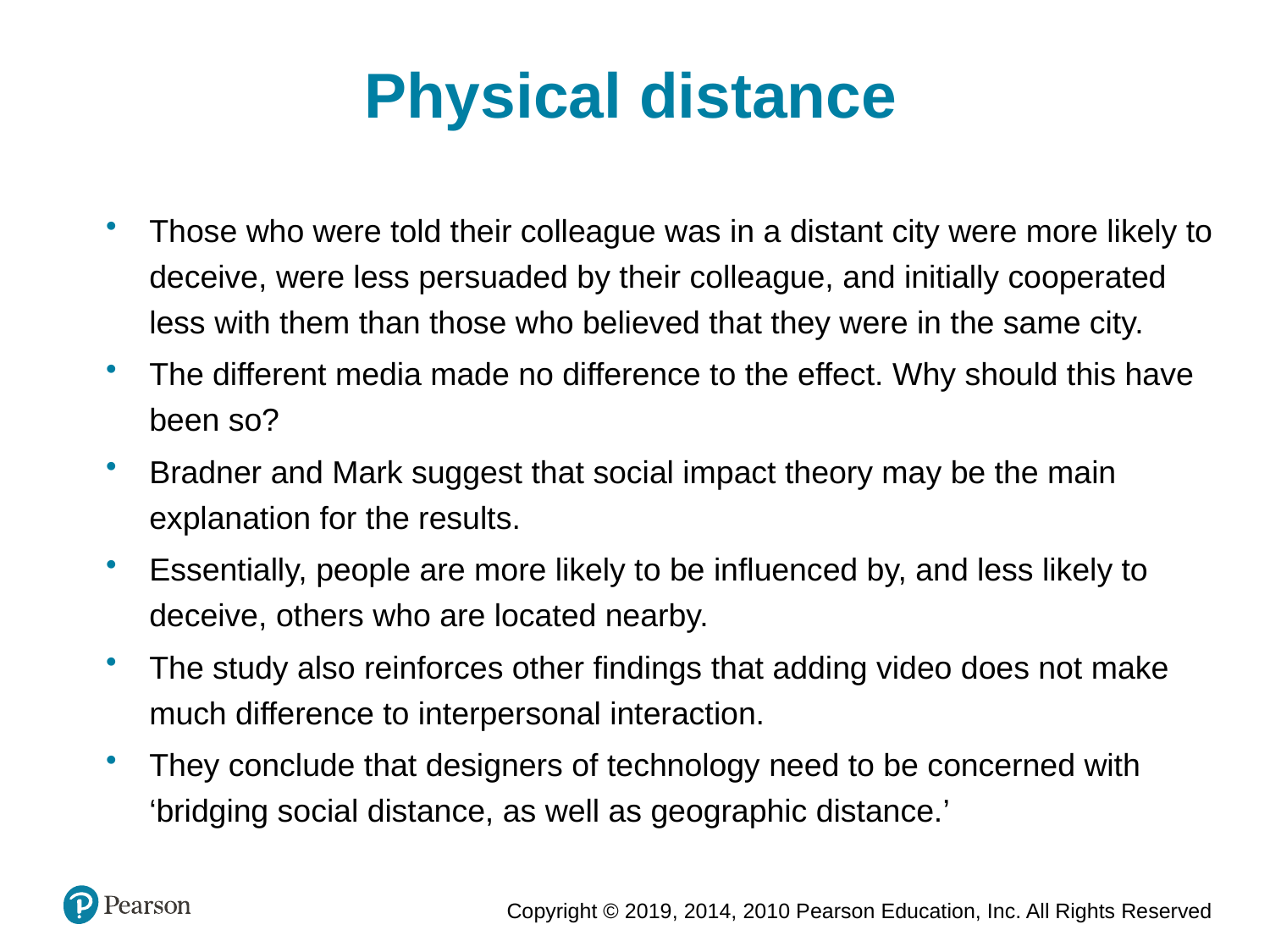

Physical distance
Those who were told their colleague was in a distant city were more likely to deceive, were less persuaded by their colleague, and initially cooperated less with them than those who believed that they were in the same city.
The different media made no difference to the effect. Why should this have been so?
Bradner and Mark suggest that social impact theory may be the main explanation for the results.
Essentially, people are more likely to be influenced by, and less likely to deceive, others who are located nearby.
The study also reinforces other findings that adding video does not make much difference to interpersonal interaction.
They conclude that designers of technology need to be concerned with ‘bridging social distance, as well as geographic distance.’